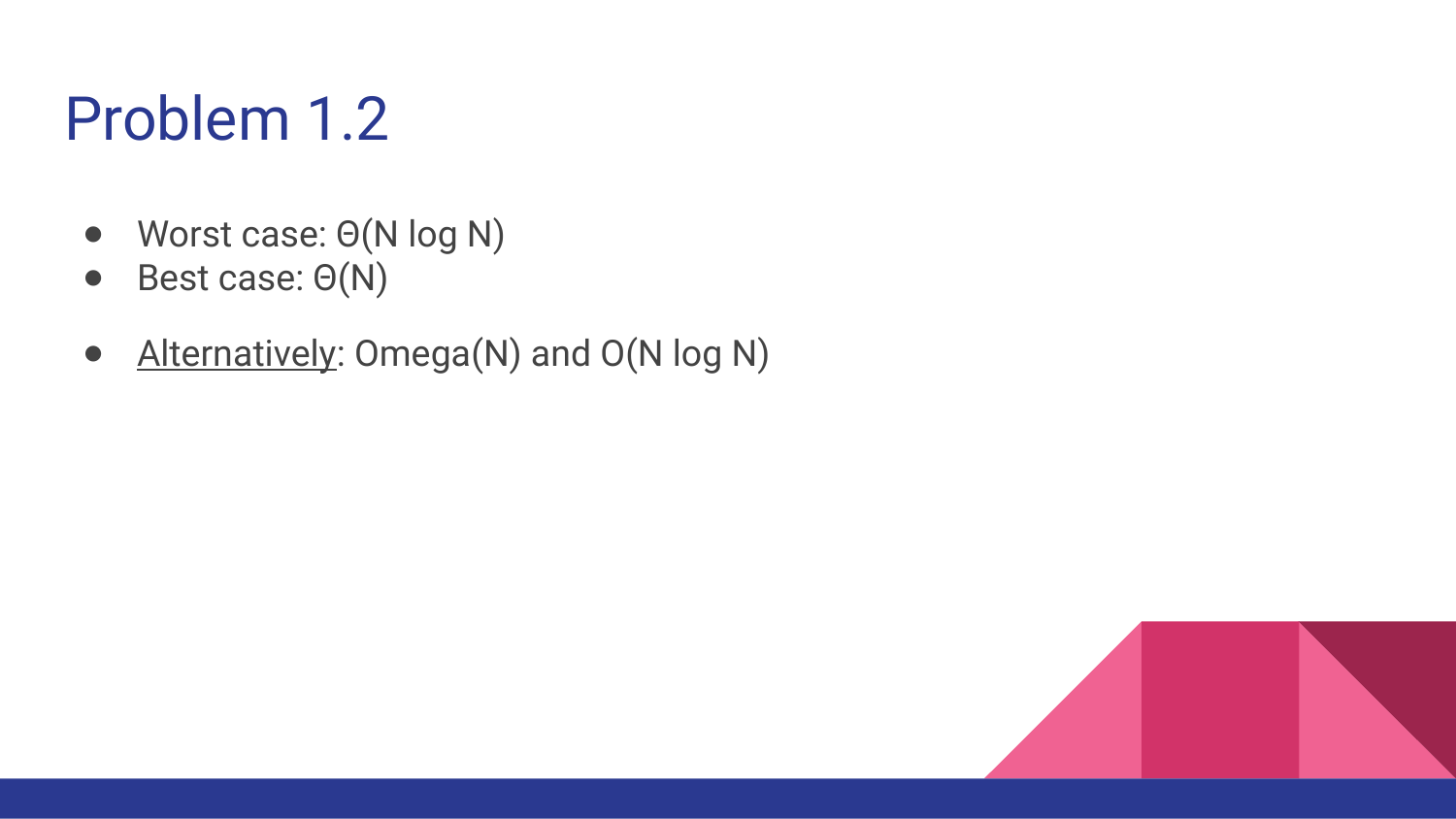

# Problem 1.2
Worst case: Θ(N log N)
Best case: Θ(N)
Alternatively: Omega(N) and O(N log N)